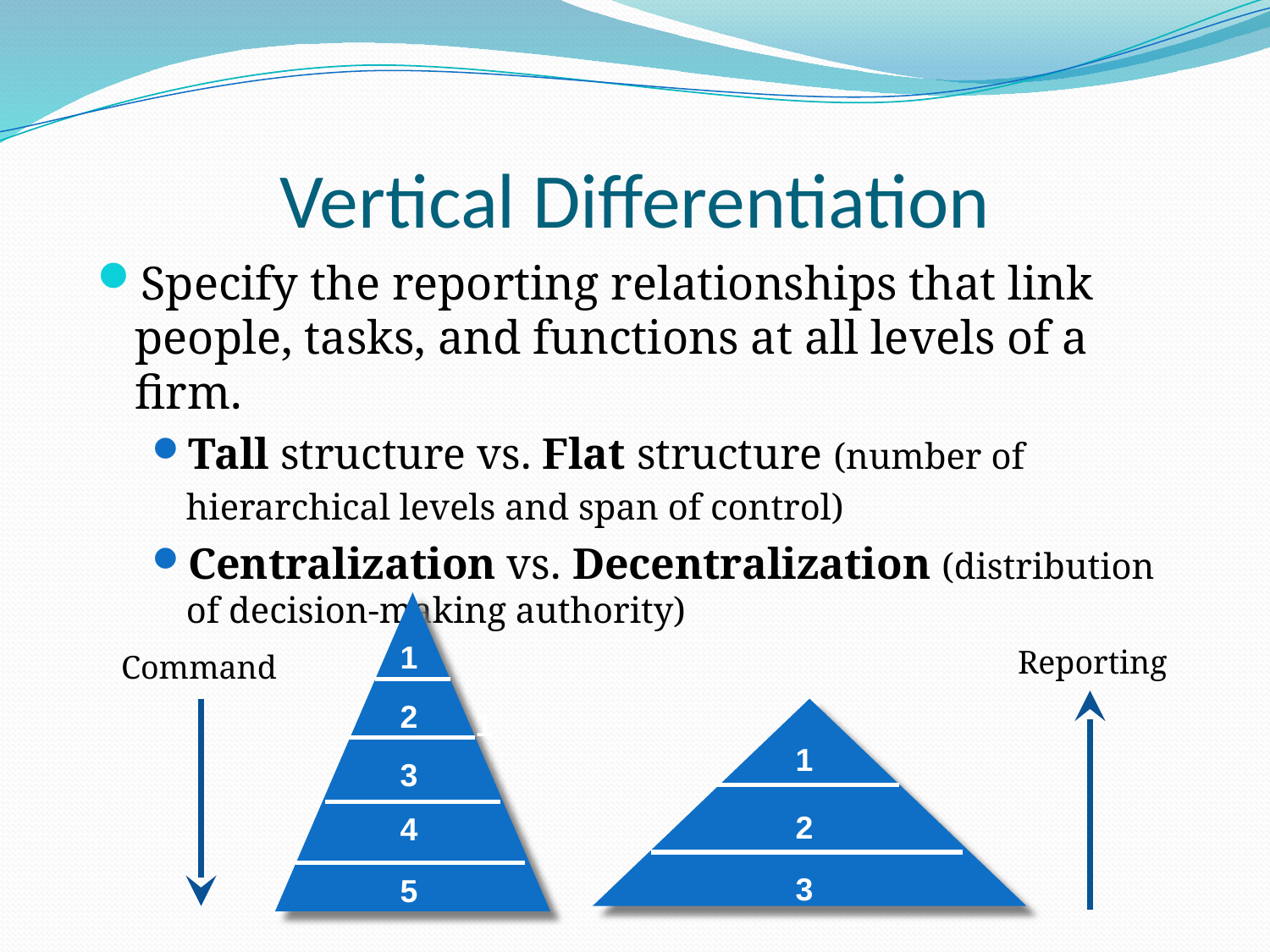

# Vertical Differentiation
Specify the reporting relationships that link people, tasks, and functions at all levels of a firm.
Tall structure vs. Flat structure (number of hierarchical levels and span of control)
Centralization vs. Decentralization (distribution of decision-making authority)

1
2
1
3
4
5
Reporting
Command

1
2
3